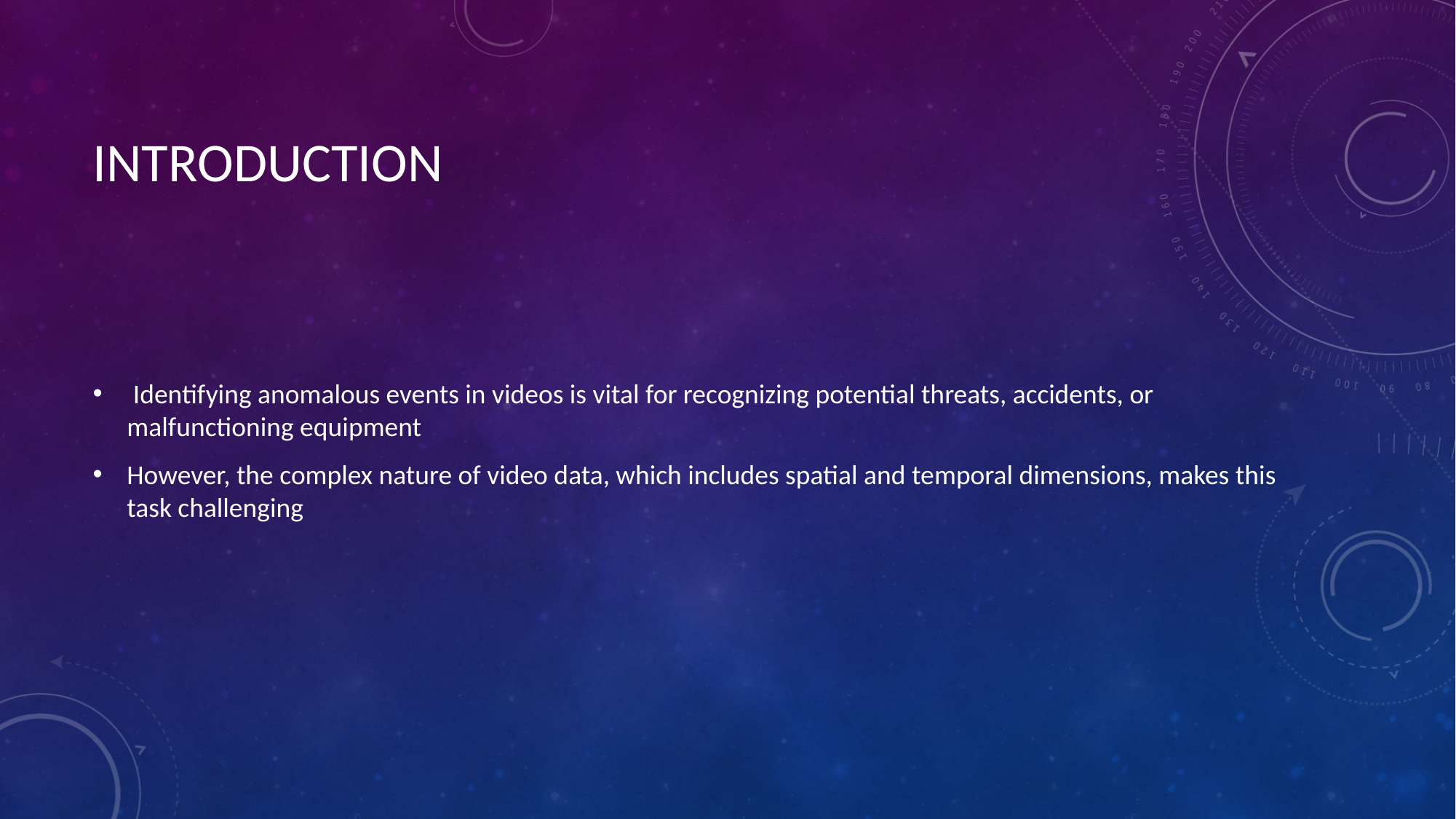

# Introduction
 Identifying anomalous events in videos is vital for recognizing potential threats, accidents, or malfunctioning equipment
However, the complex nature of video data, which includes spatial and temporal dimensions, makes this task challenging